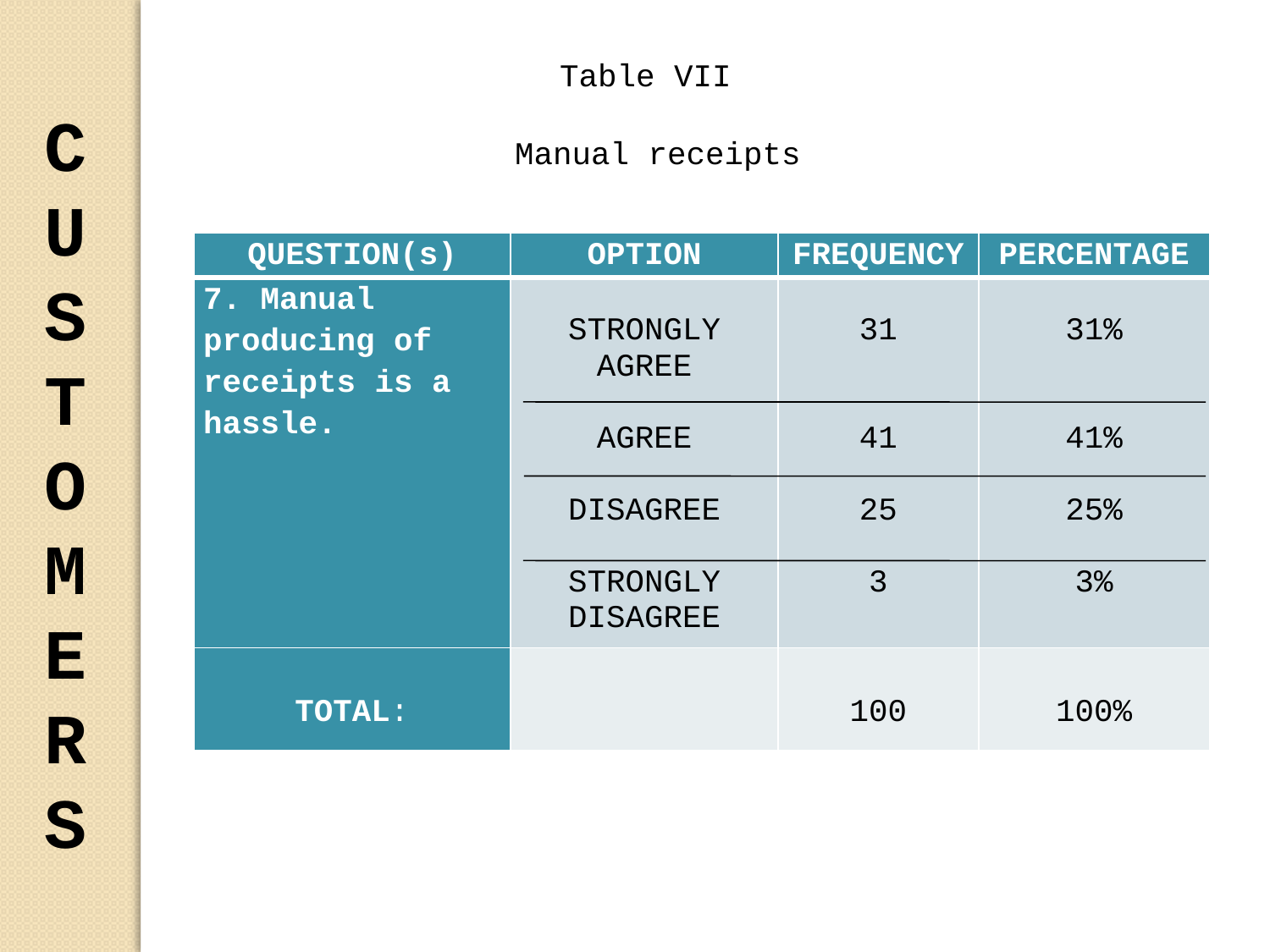

Table VII
C
U
S
T
O
M
E
R
S
Manual receipts
| QUESTION(s) | OPTION | FREQUENCY | PERCENTAGE |
| --- | --- | --- | --- |
| 7. Manual producing of receipts is a hassle. | STRONGLY AGREE AGREE   DISAGREE   STRONGLY DISAGREE | 31   41   25 3 | 31%   41%   25%   3% |
| TOTAL: |  | 100 | 100% |